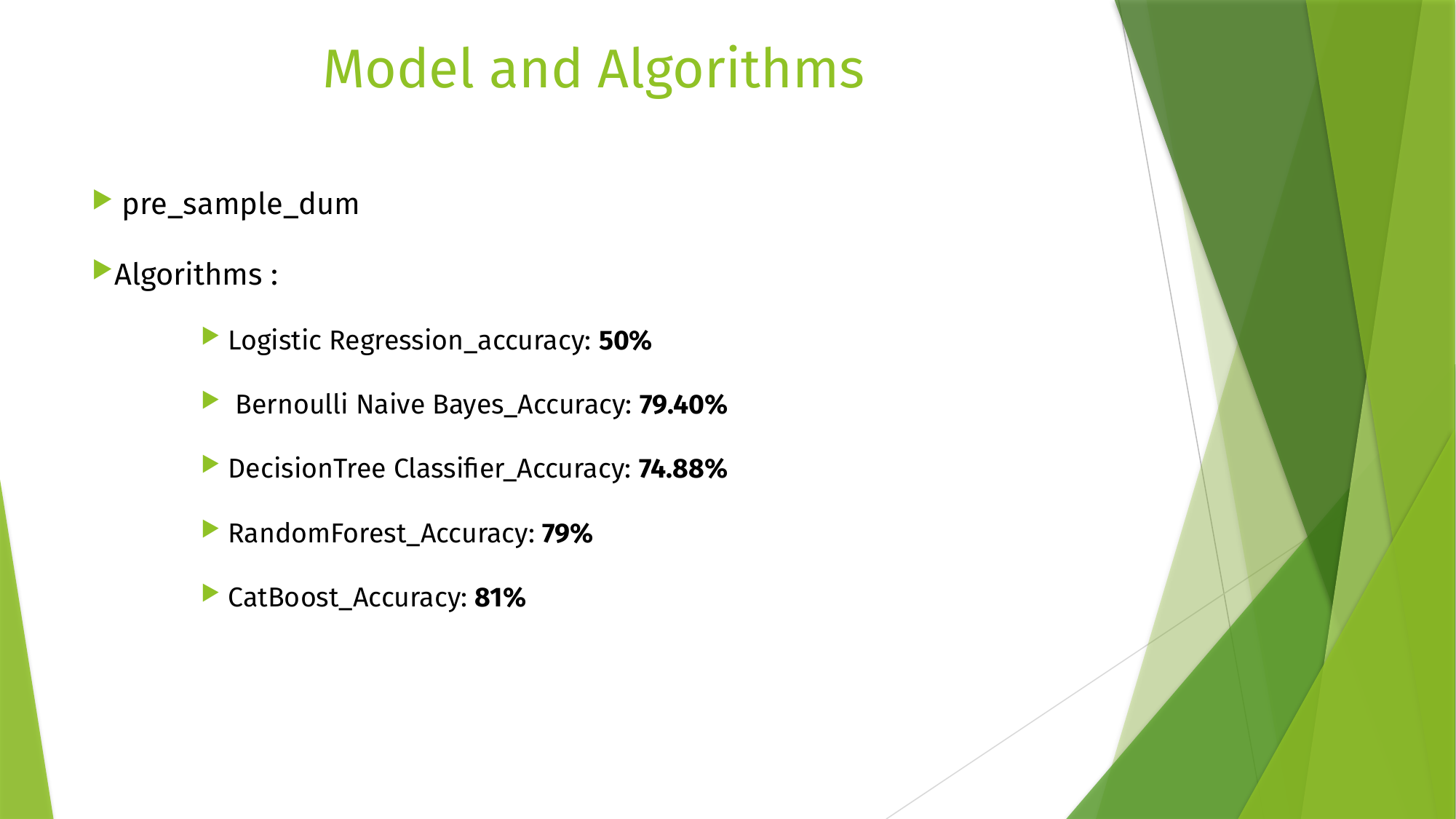

# Model and Algorithms
 pre_sample_dum
Algorithms :
Logistic Regression_accuracy: 50%
 Bernoulli Naive Bayes_Accuracy: 79.40%
DecisionTree Classifier_Accuracy: 74.88%
RandomForest_Accuracy: 79%
CatBoost_Accuracy: 81%